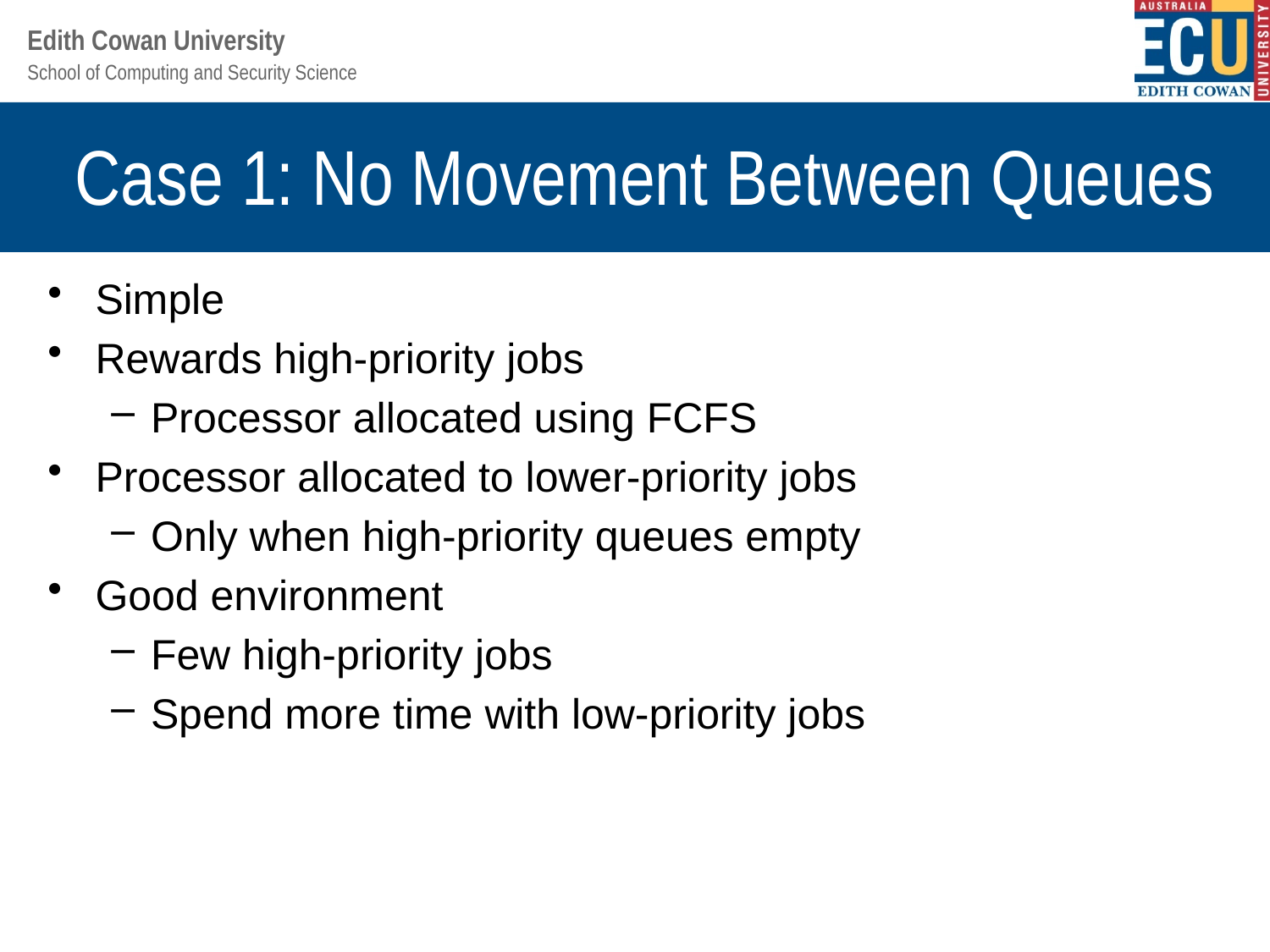

# Case 1: No Movement Between Queues
Simple
Rewards high-priority jobs
Processor allocated using FCFS
Processor allocated to lower-priority jobs
Only when high-priority queues empty
Good environment
Few high-priority jobs
Spend more time with low-priority jobs
47